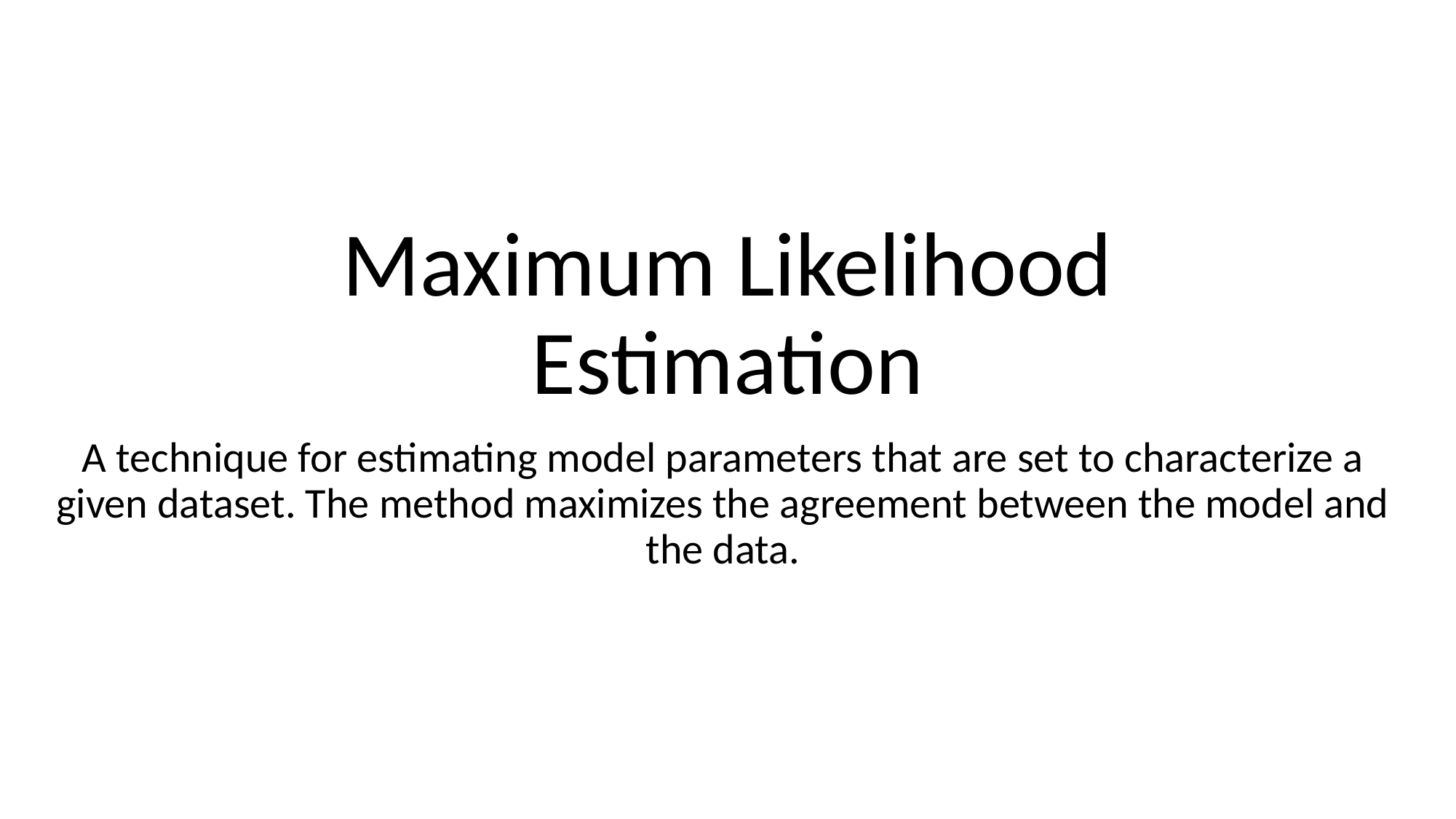

# Maximum Likelihood Estimation
A technique for estimating model parameters that are set to characterize a given dataset. The method maximizes the agreement between the model and the data.